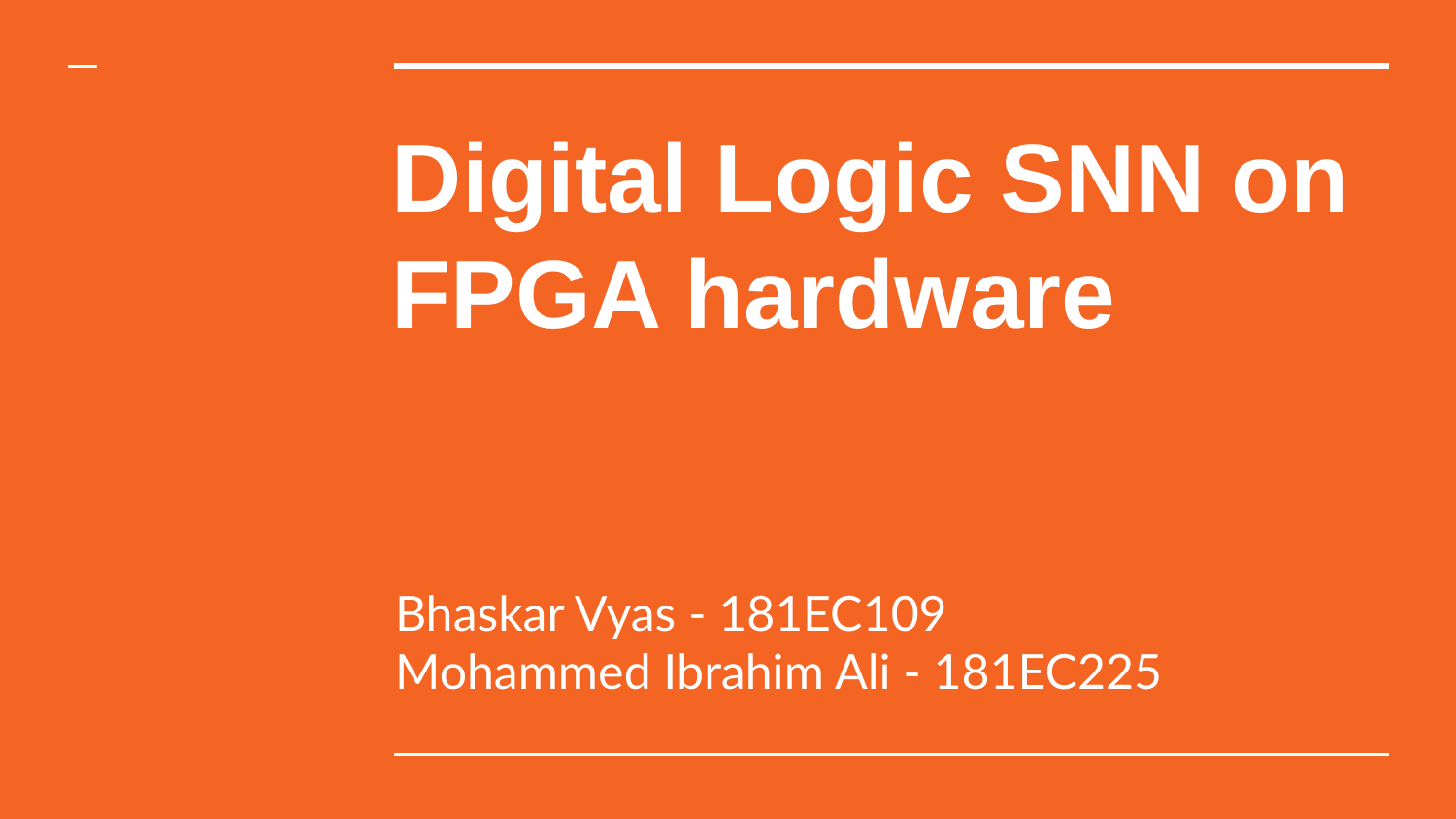

# Digital Logic SNN on FPGA hardware
Bhaskar Vyas - 181EC109
Mohammed Ibrahim Ali - 181EC225